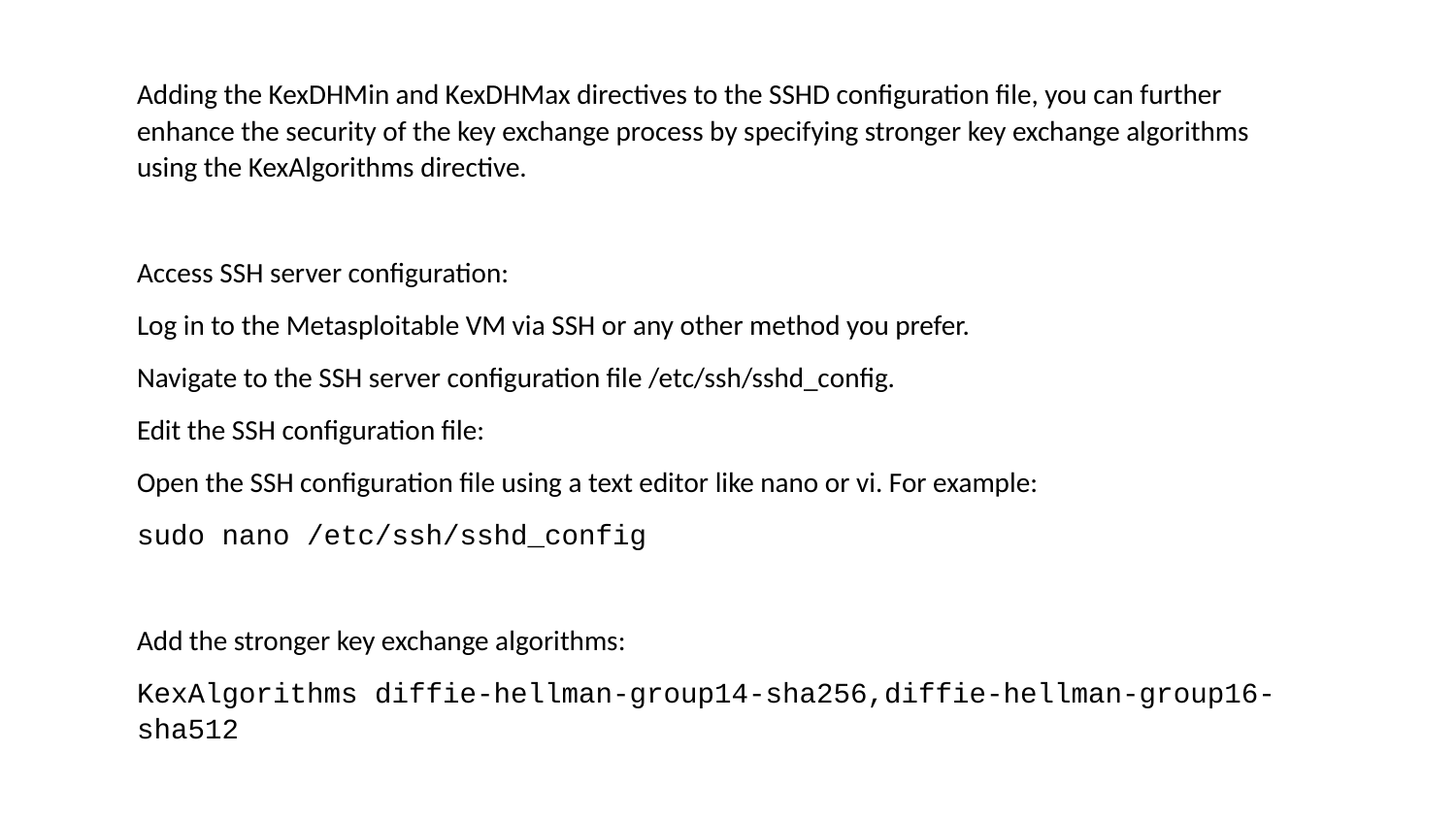

Adding the KexDHMin and KexDHMax directives to the SSHD configuration file, you can further enhance the security of the key exchange process by specifying stronger key exchange algorithms using the KexAlgorithms directive.

Access SSH server configuration:
Log in to the Metasploitable VM via SSH or any other method you prefer.
Navigate to the SSH server configuration file /etc/ssh/sshd_config.
Edit the SSH configuration file:
Open the SSH configuration file using a text editor like nano or vi. For example:
sudo nano /etc/ssh/sshd_config

Add the stronger key exchange algorithms:
KexAlgorithms diffie-hellman-group14-sha256,diffie-hellman-group16-sha512